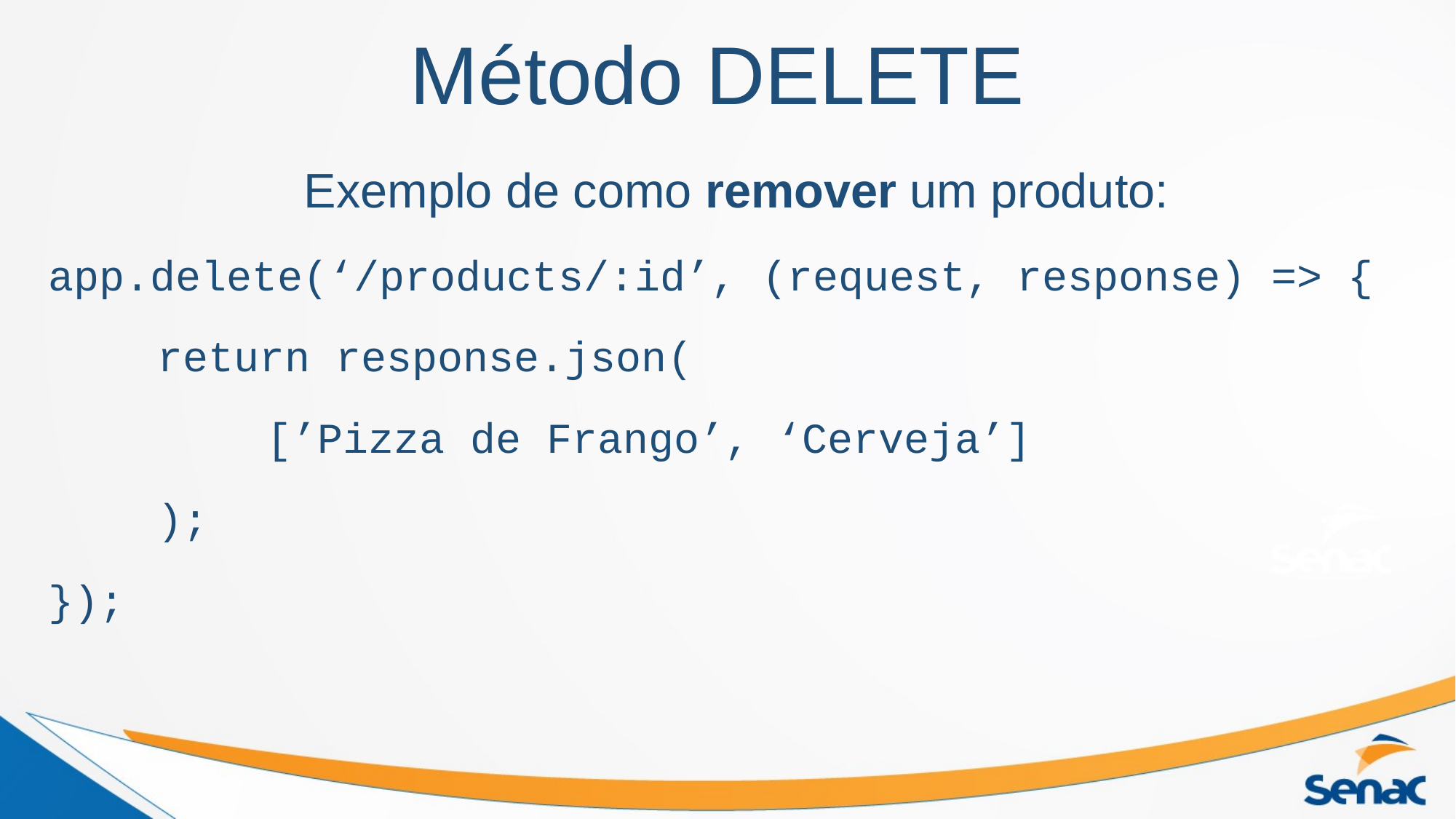

Método DELETE
Exemplo de como remover um produto:
app.delete(‘/products/:id’, (request, response) => {
	return response.json(
		[’Pizza de Frango’, ‘Cerveja’]
	);
});